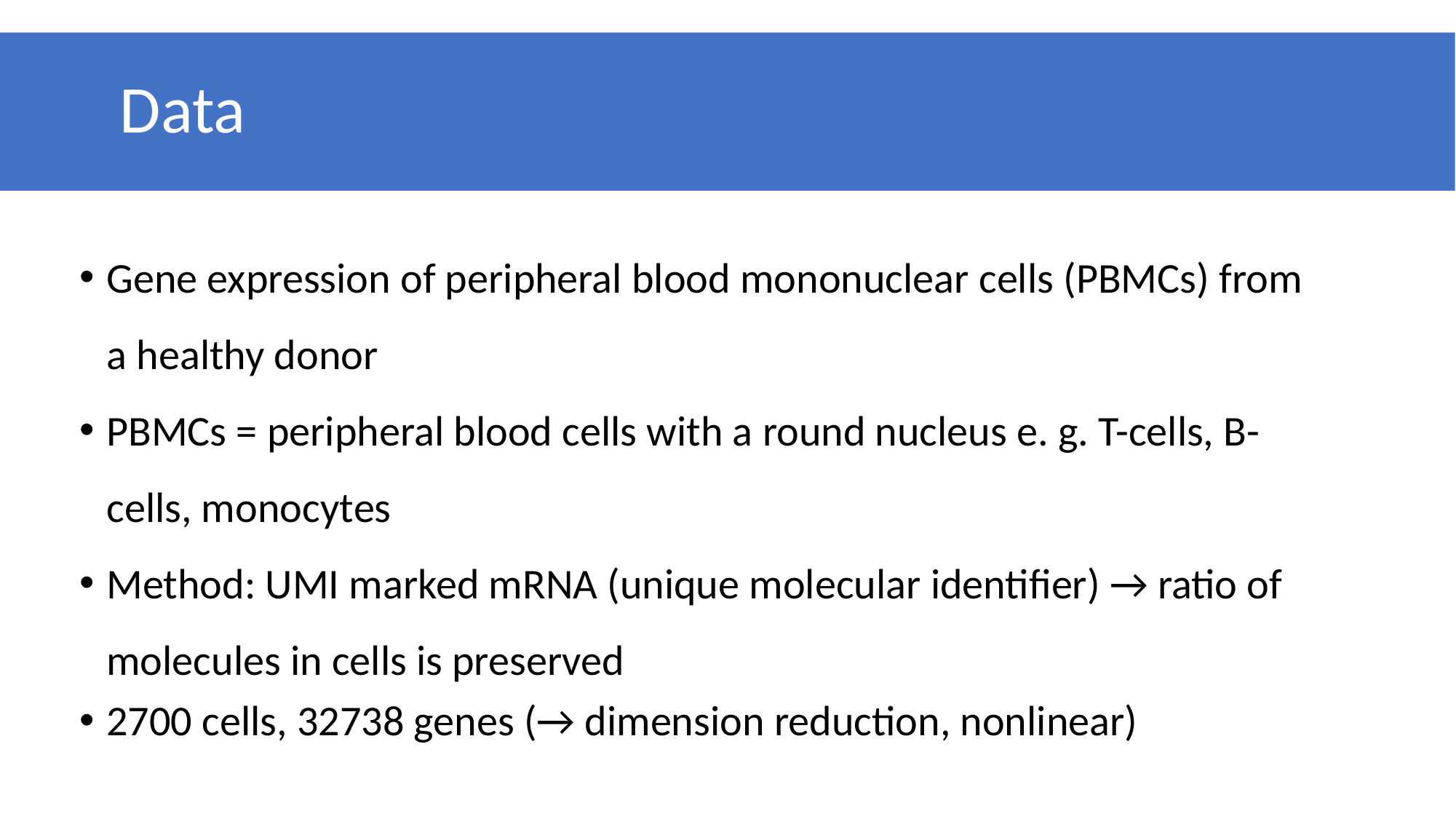

Data
Gene expression of peripheral blood mononuclear cells (PBMCs) from a healthy donor
PBMCs = peripheral blood cells with a round nucleus e. g. T-cells, B-cells, monocytes
Method: UMI marked mRNA (unique molecular identifier) → ratio of molecules in cells is preserved
2700 cells, 32738 genes (→ dimension reduction, nonlinear)